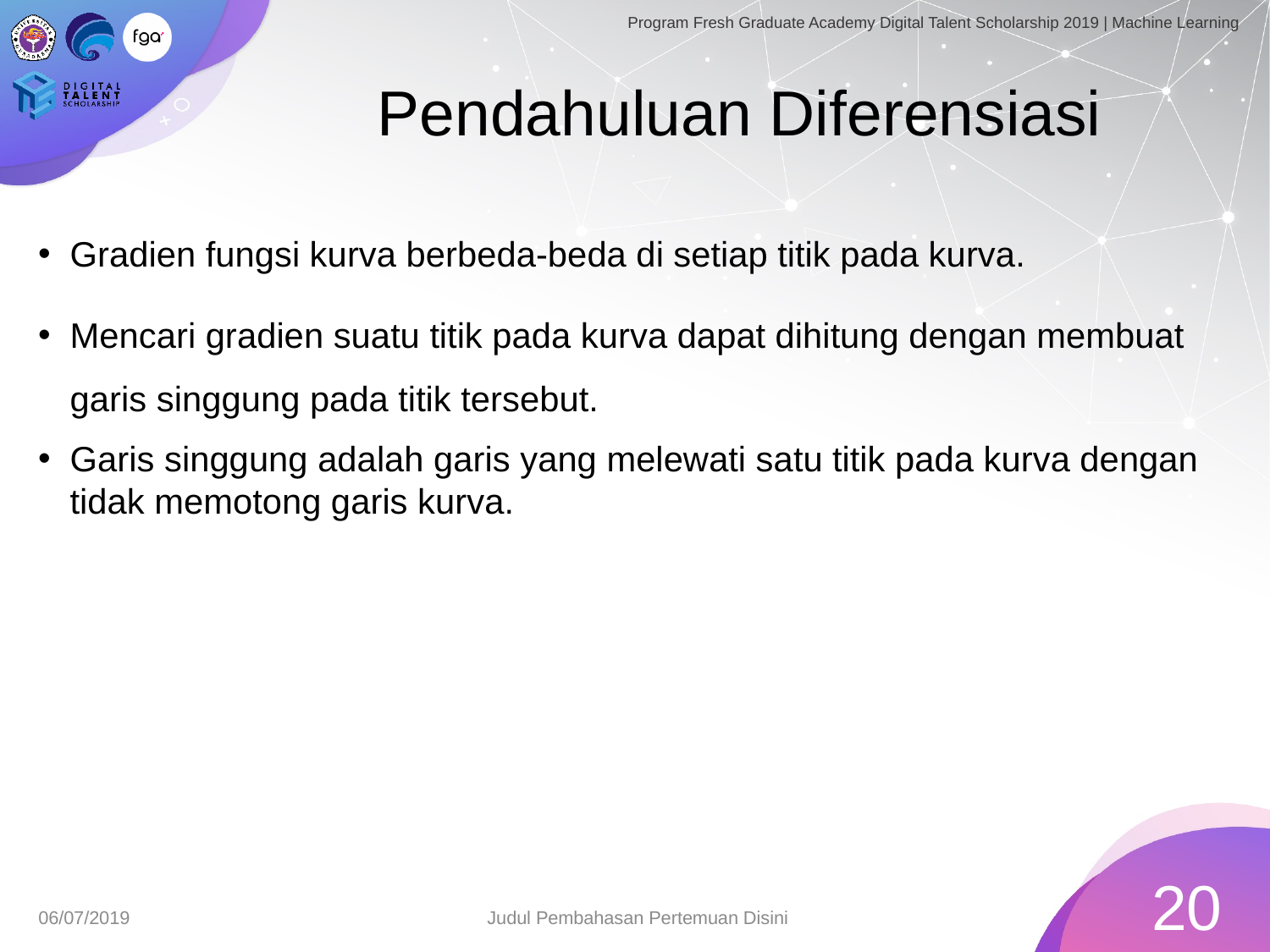

# Pendahuluan Diferensiasi
Gradien fungsi kurva berbeda-beda di setiap titik pada kurva.
Mencari gradien suatu titik pada kurva dapat dihitung dengan membuat garis singgung pada titik tersebut.
Garis singgung adalah garis yang melewati satu titik pada kurva dengan tidak memotong garis kurva.
20
Judul Pembahasan Pertemuan Disini
06/07/2019